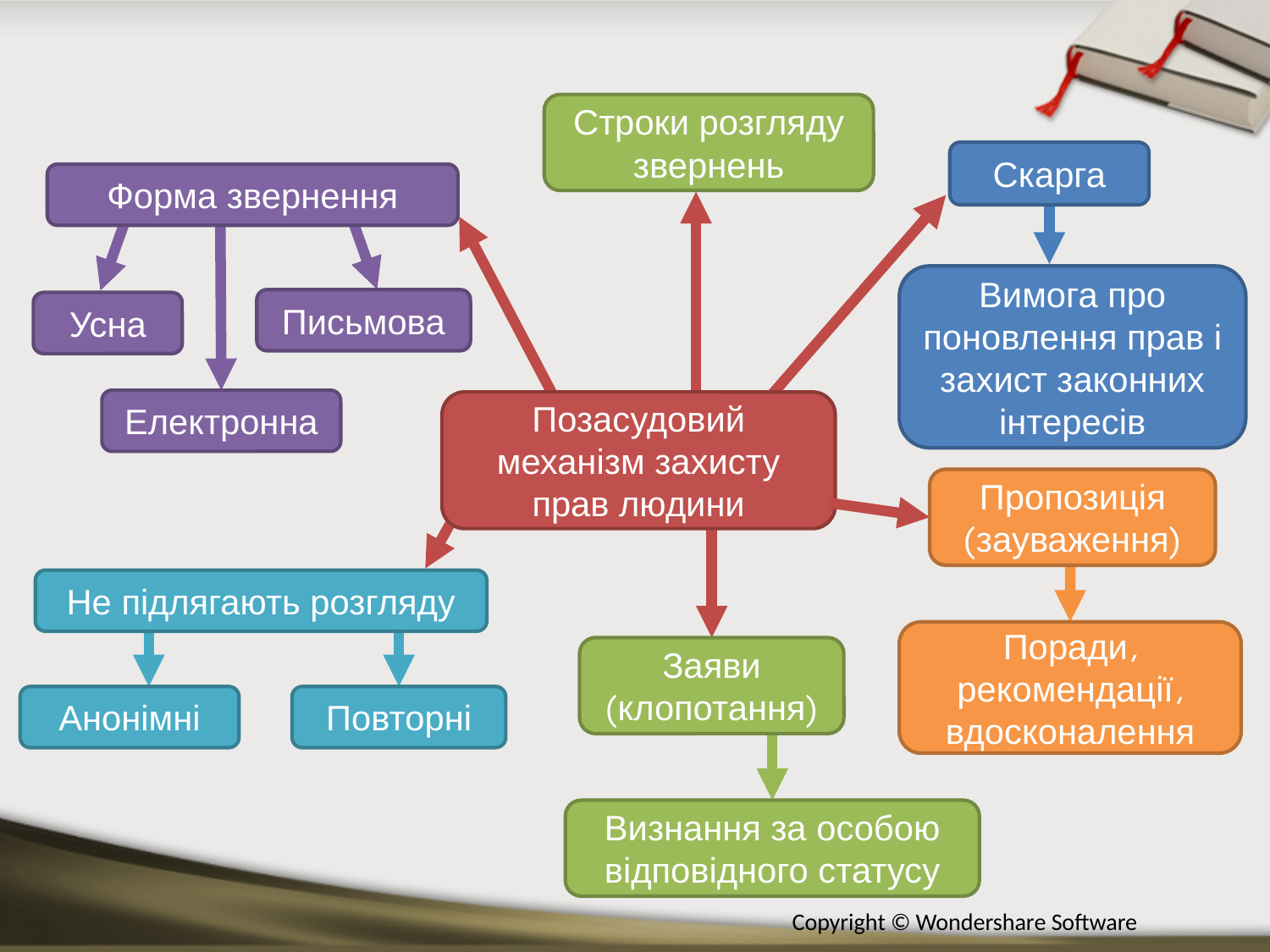

Строки розгляду звернень
Скарга
Форма звернення
Вимога про поновлення прав і захист законних інтересів
Письмова
Усна
Електронна
Позасудовий механізм захисту прав людини
Пропозиція (зауваження)
Не підлягають розгляду
Поради, рекомендації, вдосконалення
Заяви (клопотання)
Анонімні
Повторні
Визнання за особою відповідного статусу